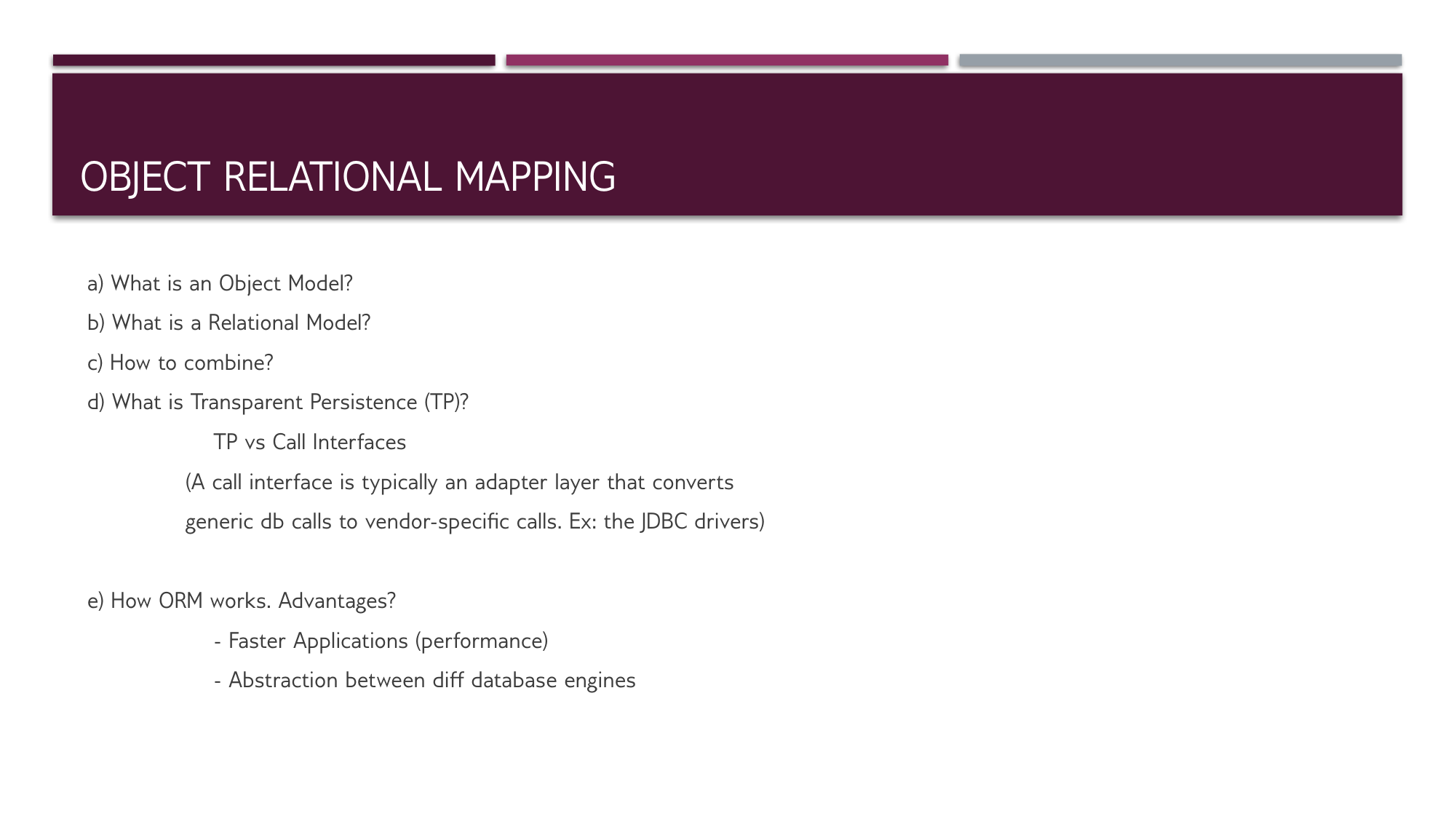

# OBJECT RELATIONAL MAPPING
 a) What is an Object Model?
 b) What is a Relational Model?
 c) How to combine?
 d) What is Transparent Persistence (TP)?
		      TP vs Call Interfaces
			  (A call interface is typically an adapter layer that converts
			  generic db calls to vendor-specific calls. Ex: the JDBC drivers)

 e) How ORM works. Advantages?
		      - Faster Applications (performance)
		      - Abstraction between diff database engines